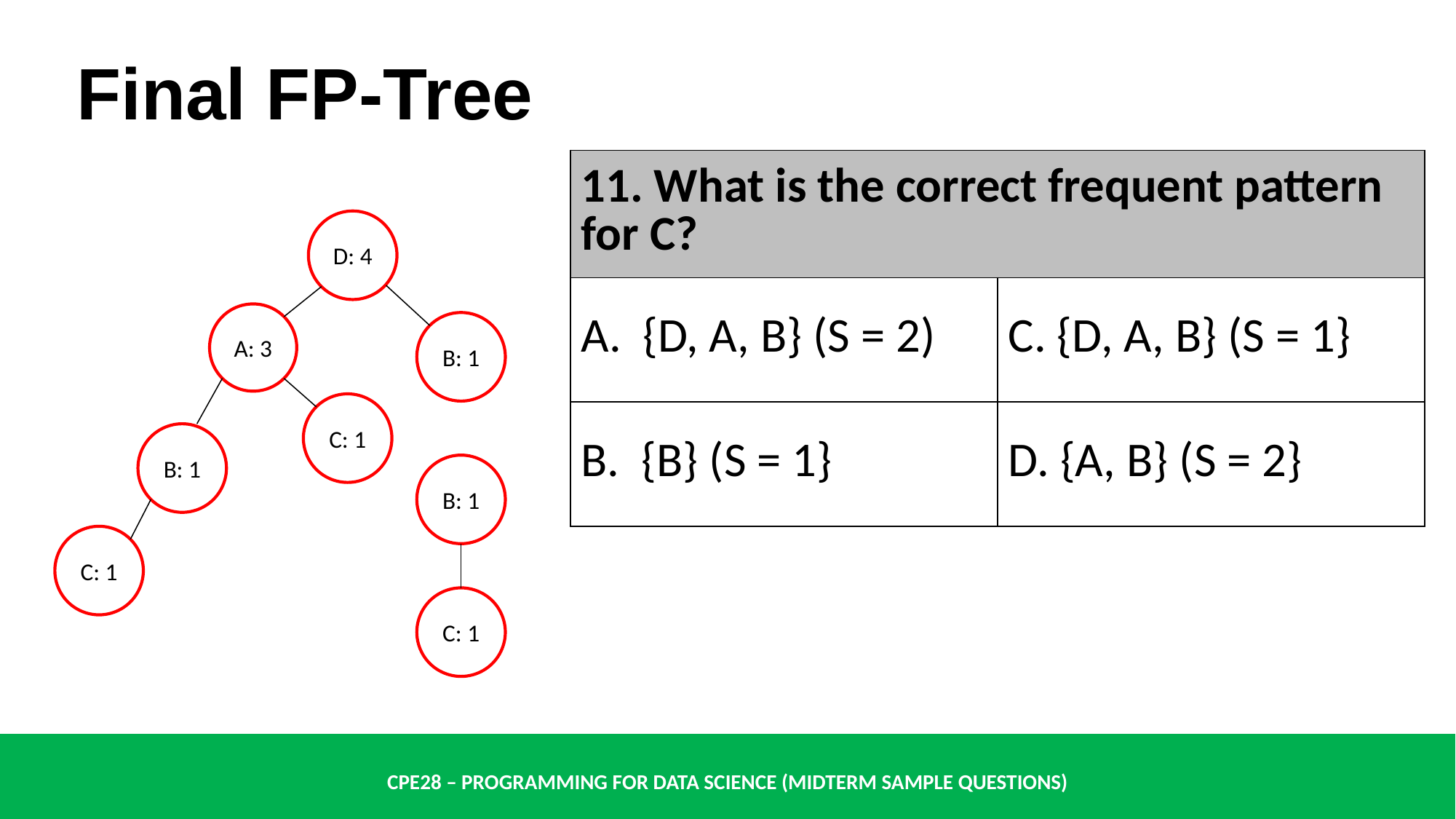

Final FP-Tree
| 11. What is the correct frequent pattern for C? |  |
| --- | --- |
| {D, A, B} (S = 2) | C. {D, A, B} (S = 1} |
| B. {B} (S = 1} | D. {A, B} (S = 2} |
D: 4
A: 3
B: 1
C: 1
B: 1
B: 1
C: 1
C: 1